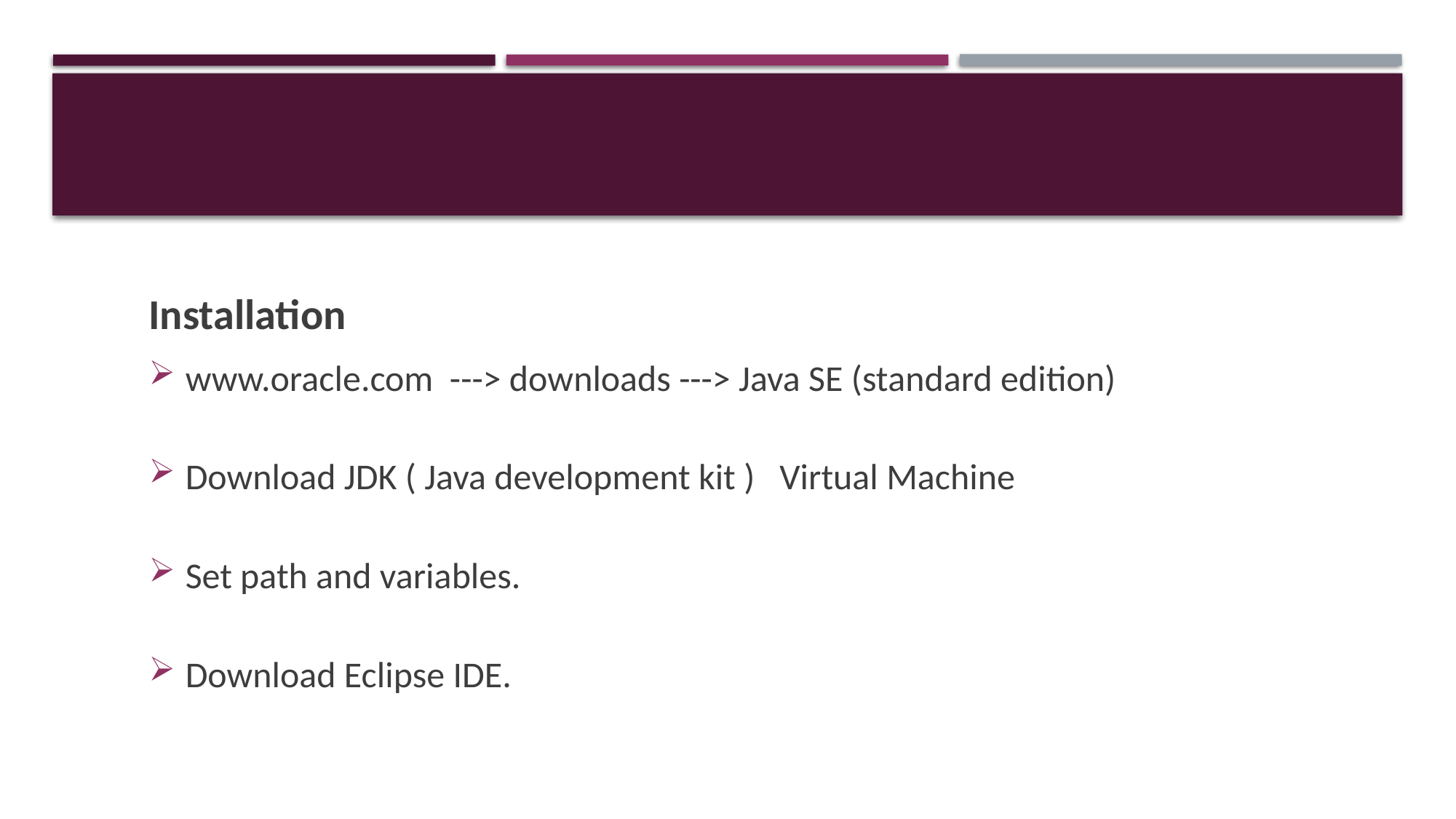

Installation
www.oracle.com  ---> downloads ---> Java SE (standard edition)

Download JDK ( Java development kit )   Virtual Machine

Set path and variables.

Download Eclipse IDE.